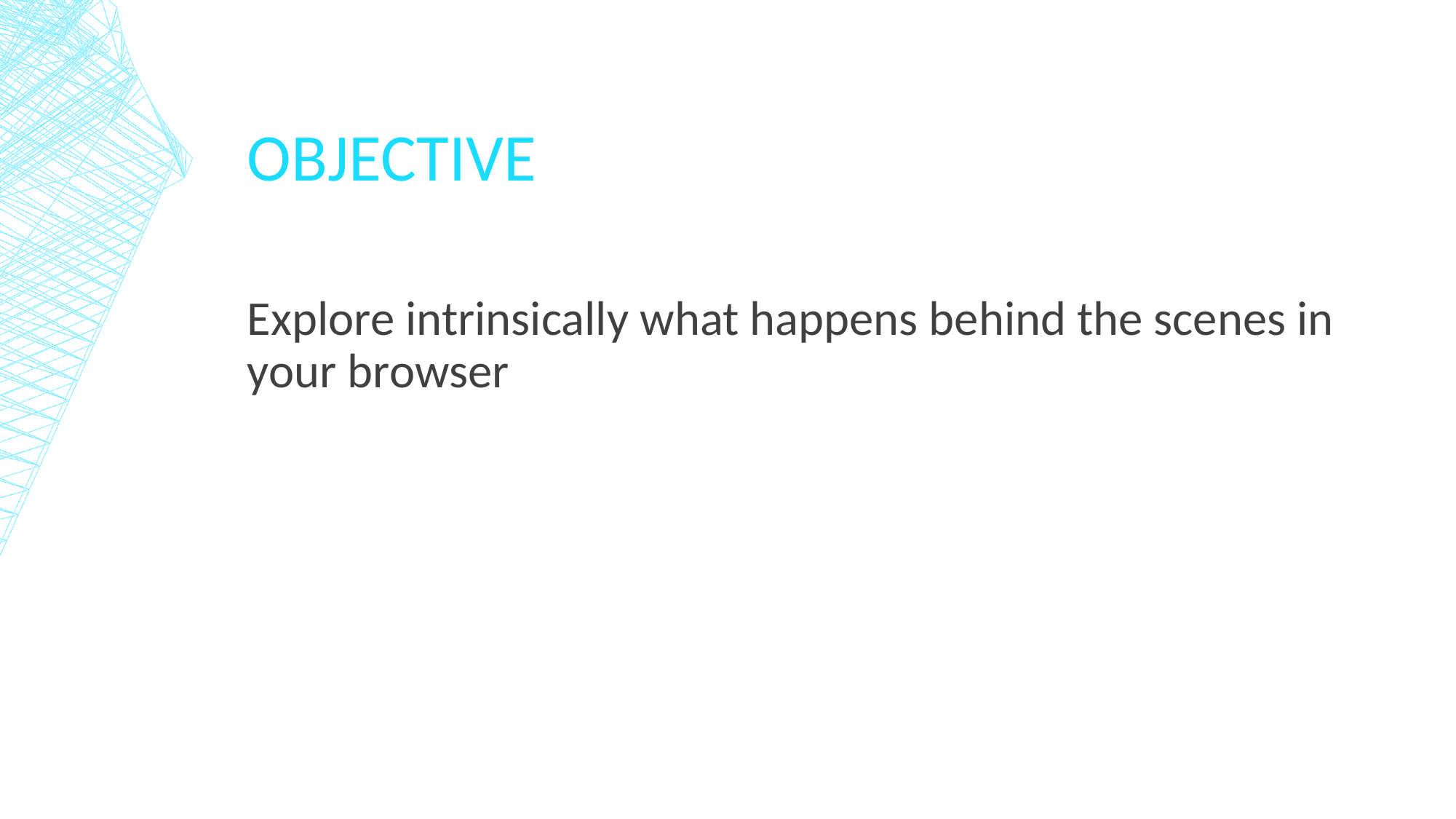

# objective
Explore intrinsically what happens behind the scenes in your browser